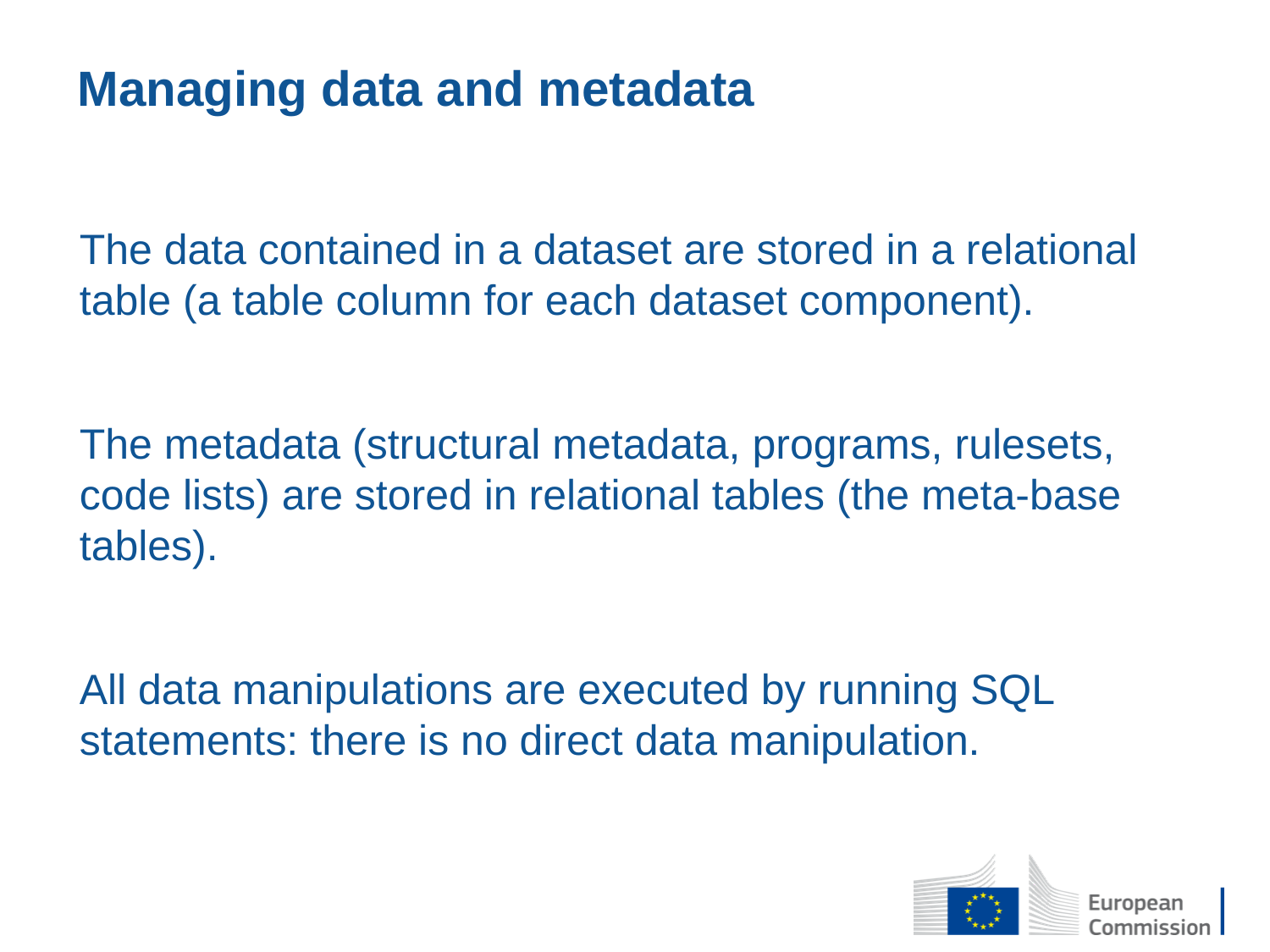

# Managing data and metadata
The data contained in a dataset are stored in a relational table (a table column for each dataset component).

The metadata (structural metadata, programs, rulesets, code lists) are stored in relational tables (the meta-base tables).

All data manipulations are executed by running SQL statements: there is no direct data manipulation.